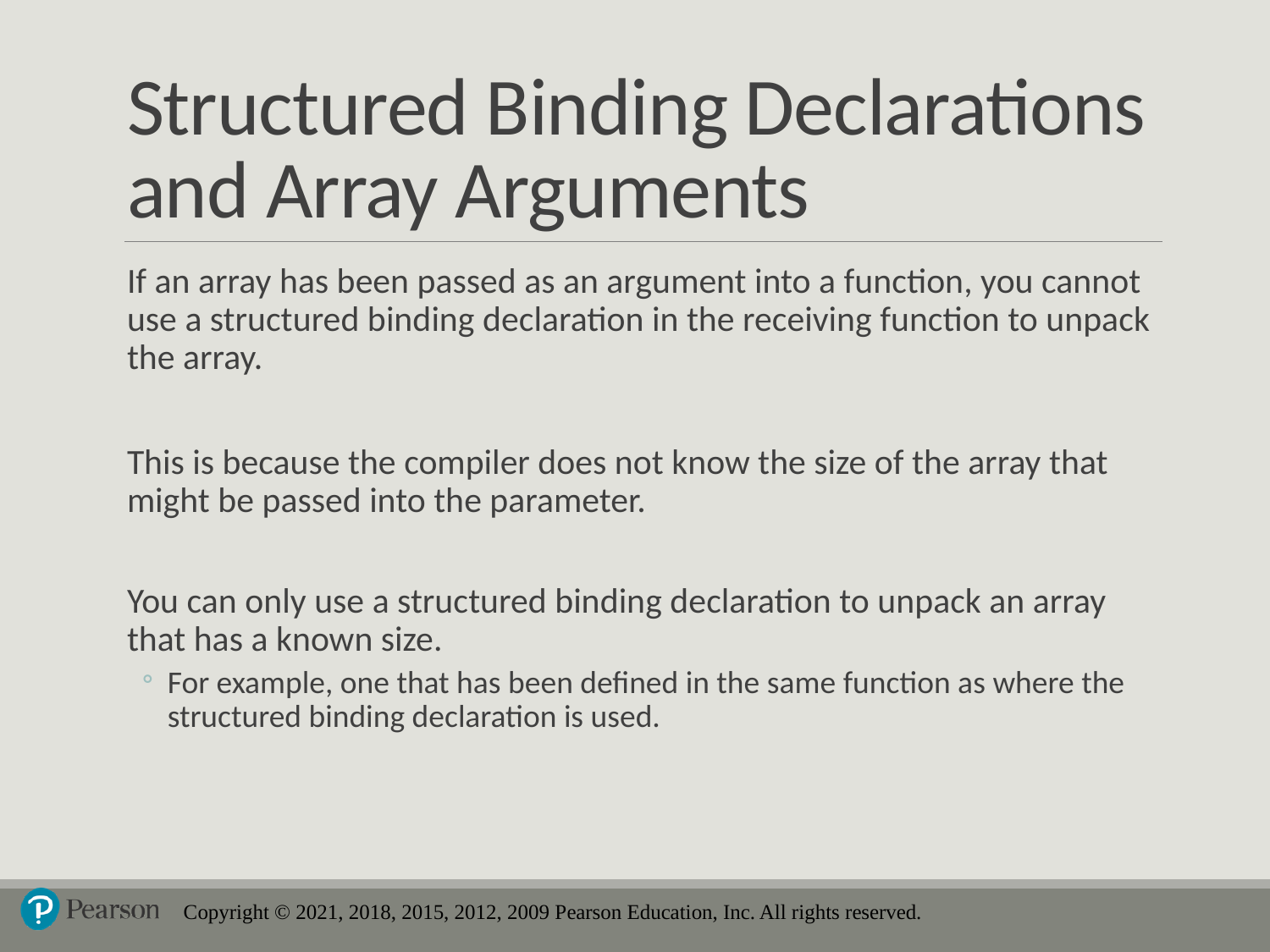

# Structured Binding Declarations and Array Arguments
If an array has been passed as an argument into a function, you cannot use a structured binding declaration in the receiving function to unpack the array.
This is because the compiler does not know the size of the array that might be passed into the parameter.
You can only use a structured binding declaration to unpack an array that has a known size.
For example, one that has been defined in the same function as where the structured binding declaration is used.